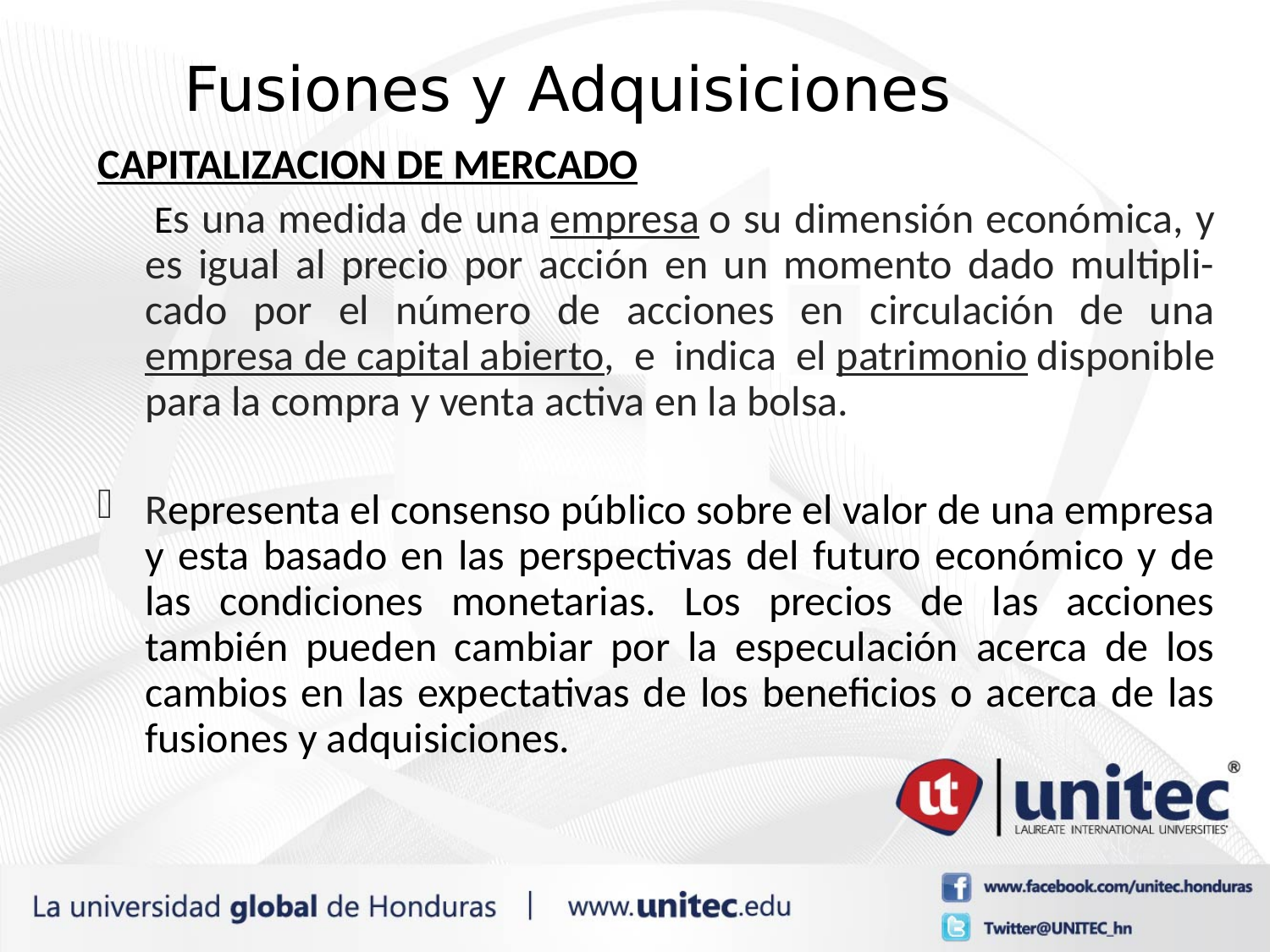

# Fusiones y Adquisiciones
CAPITALIZACION DE MERCADO
     Es una medida de una empresa o su dimensión económica, y es igual al precio por acción en un momento dado multipli- cado por el número de acciones en circulación de una empresa de capital abierto, e indica el patrimonio disponible para la compra y venta activa en la bolsa.

Representa el consenso público sobre el valor de una empresa y esta basado en las perspectivas del futuro económico y de las condiciones monetarias. Los precios de las acciones también pueden cambiar por la especulación acerca de los cambios en las expectativas de los beneficios o acerca de las fusiones y adquisiciones.